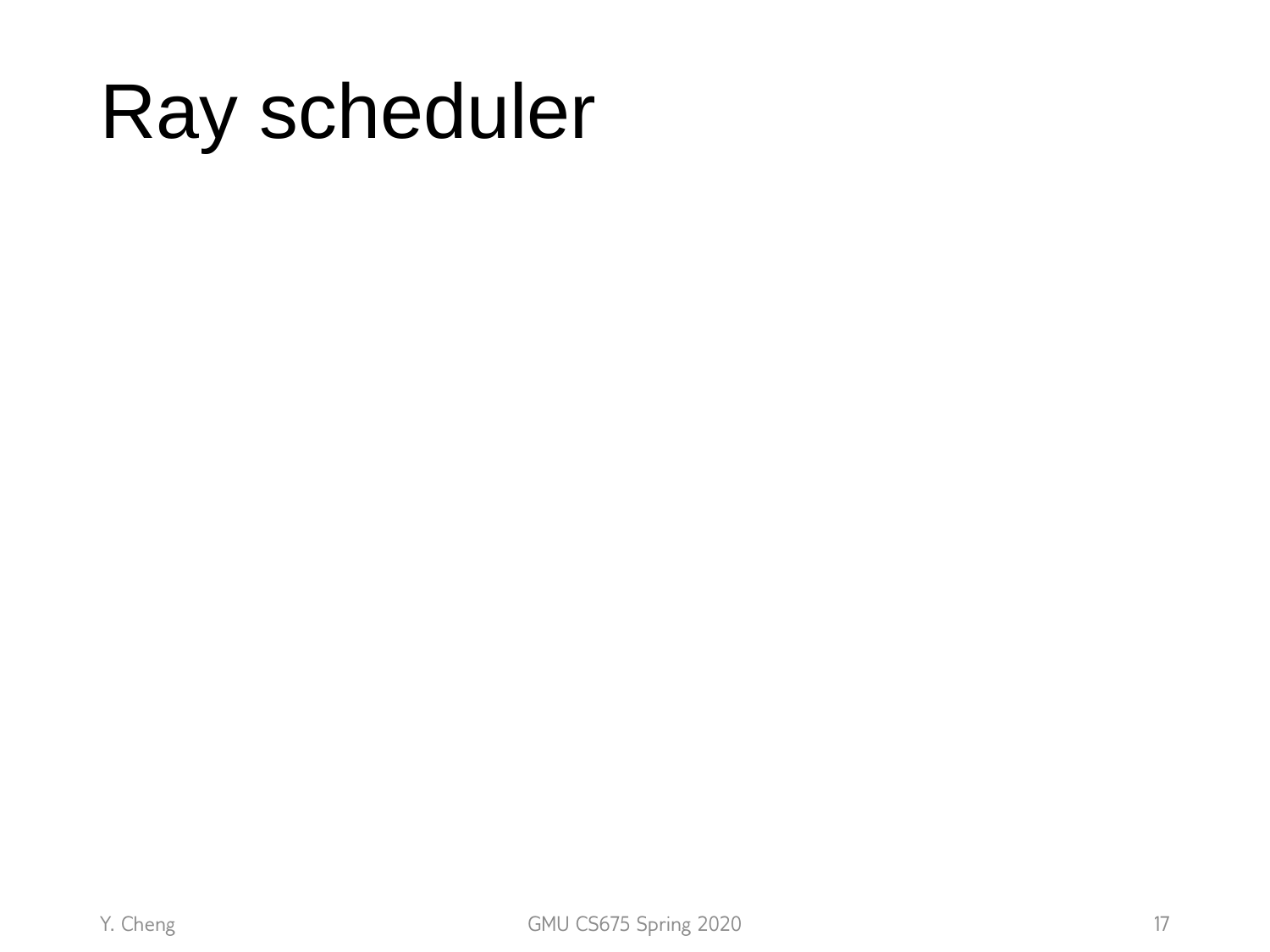

# Ray scheduler
Y. Cheng
GMU CS675 Spring 2020
17